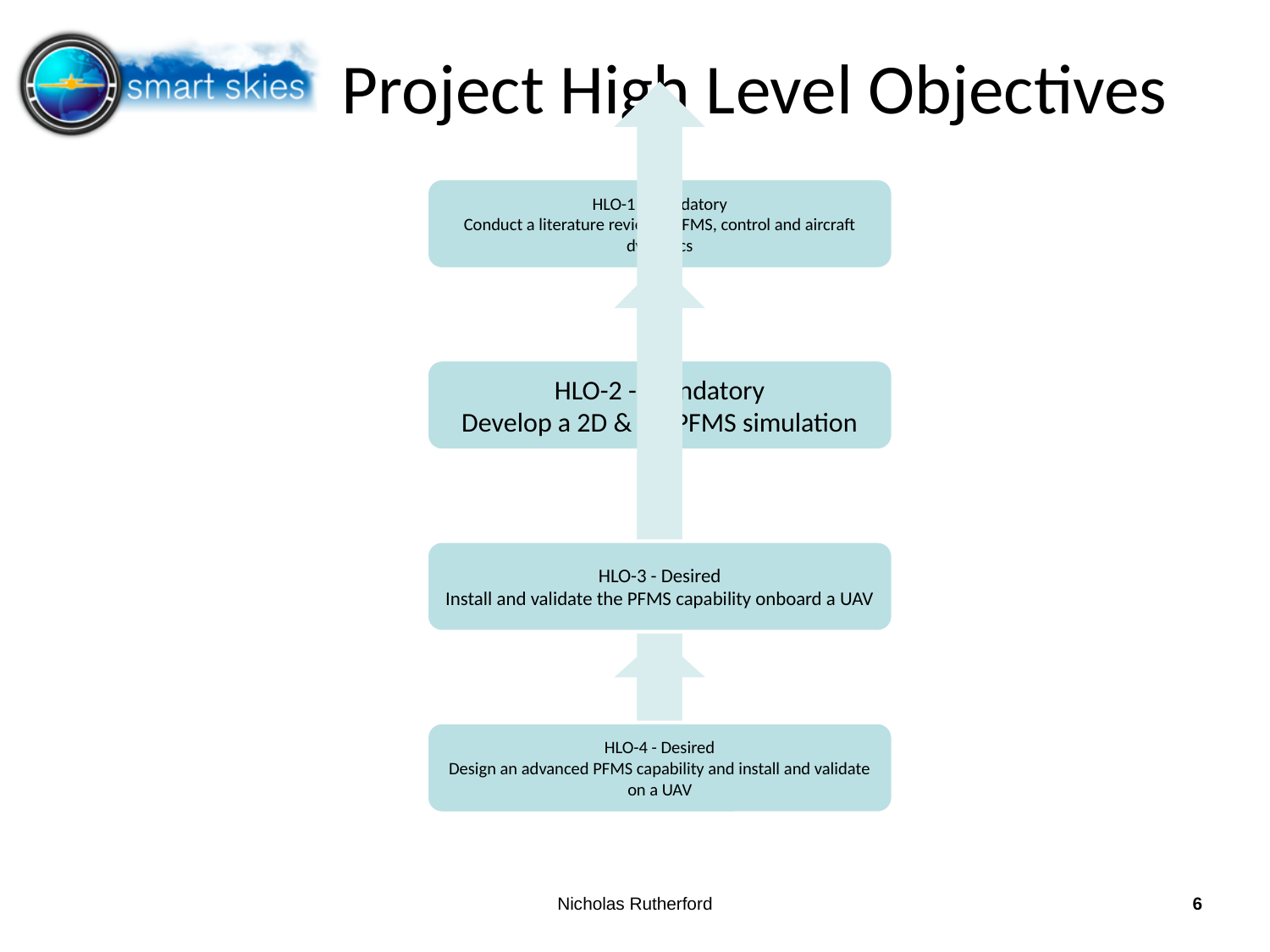

# Project High Level Objectives
HLO-1 - Mandatory
Conduct a literature review on FMS, control and aircraft dynamics
HLO-2 - Mandatory
Develop a 2D & 3D PFMS simulation
HLO-3 - Desired
Install and validate the PFMS capability onboard a UAV
HLO-4 - Desired
Design an advanced PFMS capability and install and validate on a UAV
Nicholas Rutherford
6